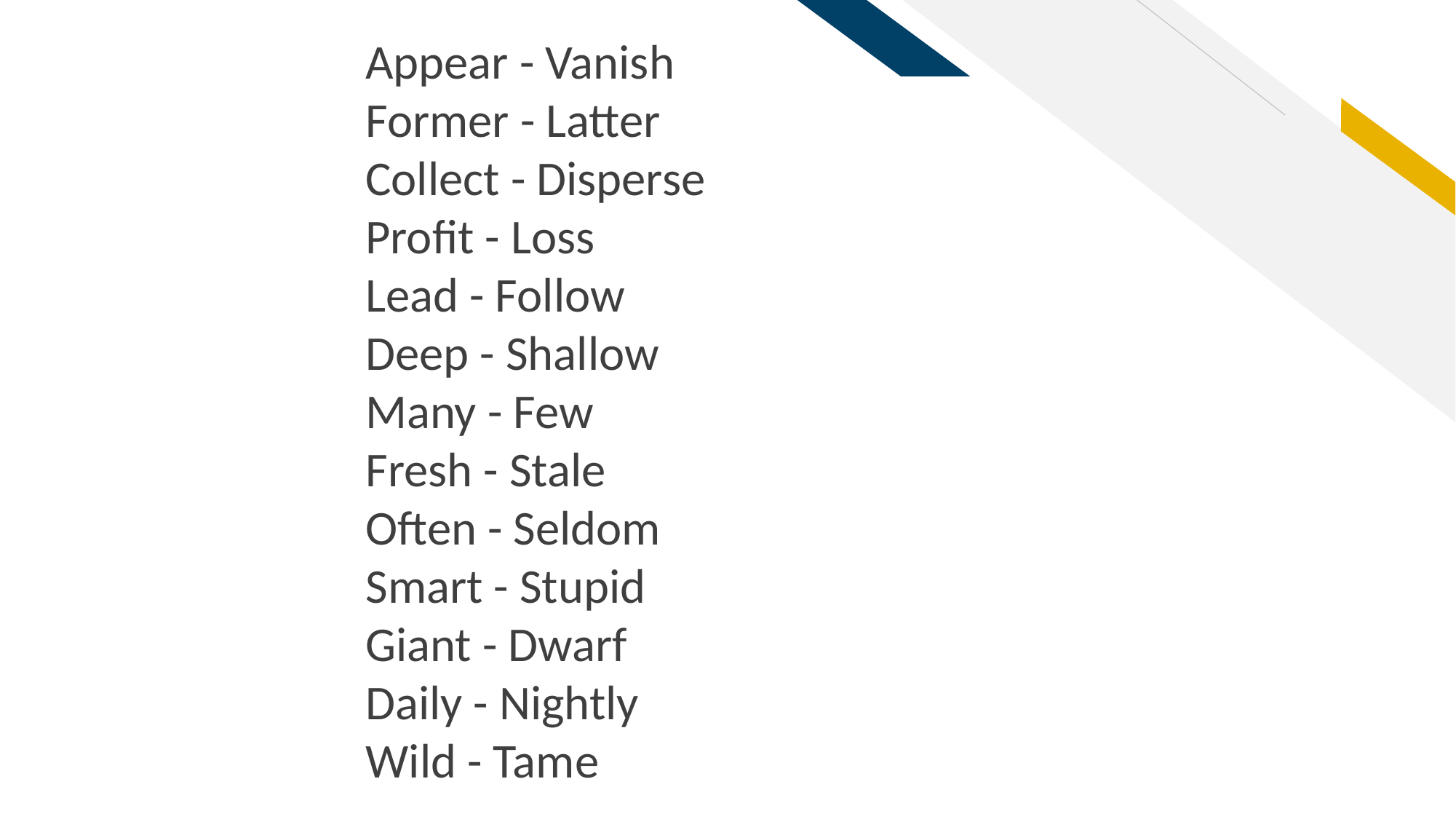

Appear - Vanish
Former - Latter
Collect - Disperse
Profit - Loss
Lead - Follow
Deep - Shallow
Many - Few
Fresh - Stale
Often - Seldom
Smart - Stupid
Giant - Dwarf
Daily - Nightly
Wild - Tame